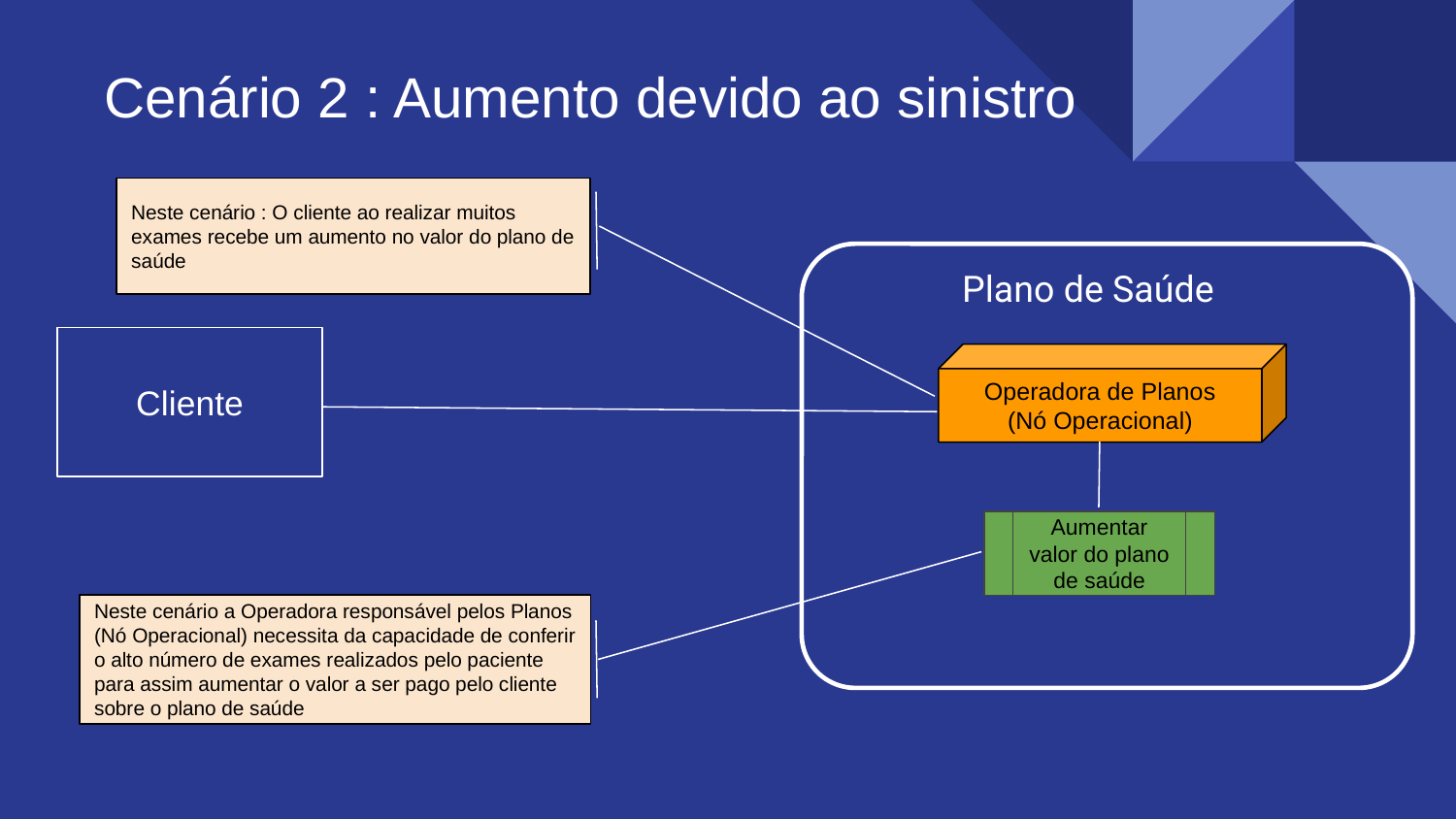

Cenário 2 : Aumento devido ao sinistro
Neste cenário : O cliente ao realizar muitos exames recebe um aumento no valor do plano de saúde

Plano de Saúde
Cliente
Operadora de Planos
(Nó Operacional)
Aumentar valor do plano de saúde
Neste cenário a Operadora responsável pelos Planos
(Nó Operacional) necessita da capacidade de conferir o alto número de exames realizados pelo paciente para assim aumentar o valor a ser pago pelo cliente sobre o plano de saúde